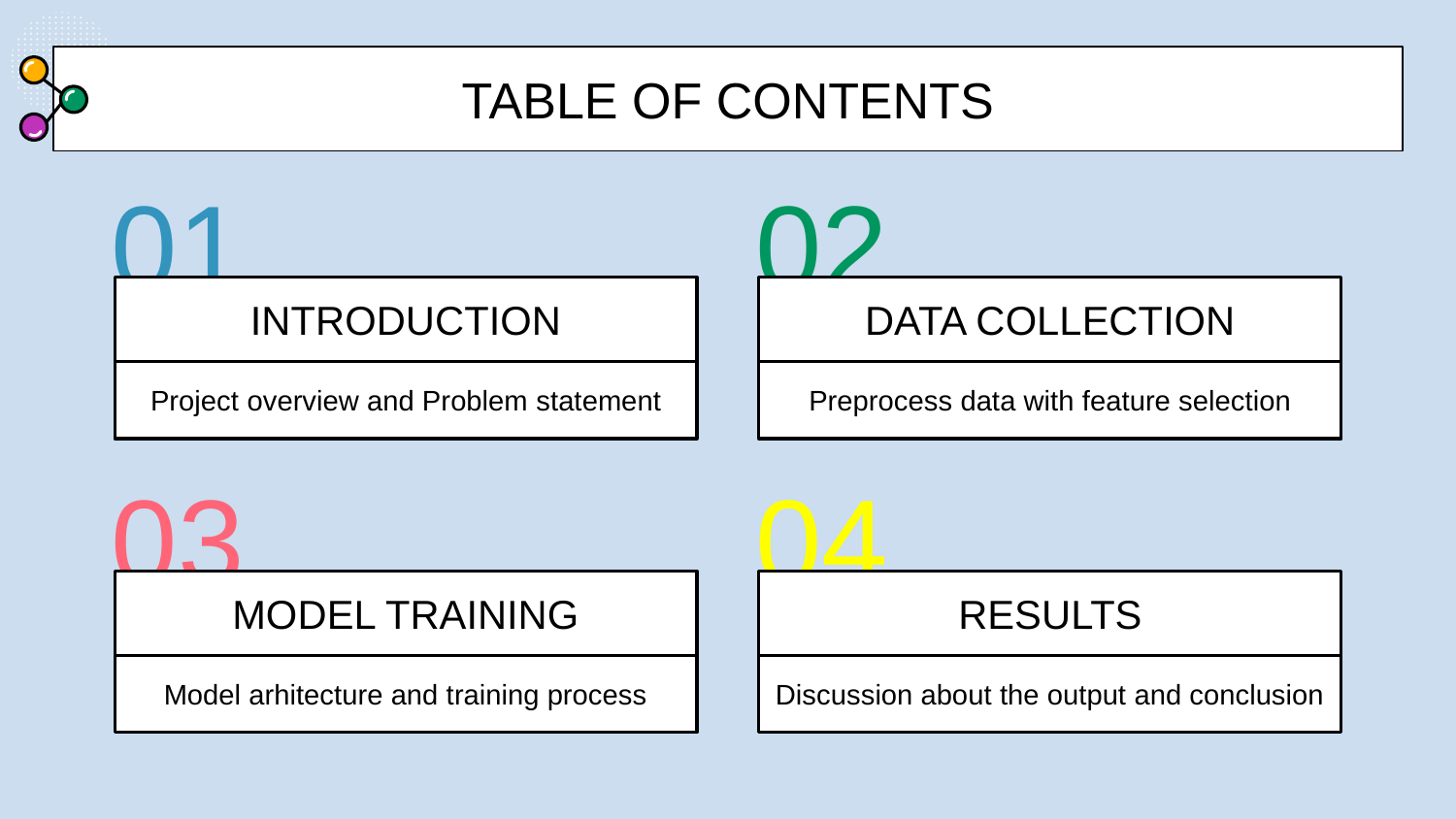

TABLE OF CONTENTS

01
02
# INTRODUCTION
DATA COLLECTION
Project overview and Problem statement
Preprocess data with feature selection
03
04
MODEL TRAINING
RESULTS
Model arhitecture and training process
Discussion about the output and conclusion